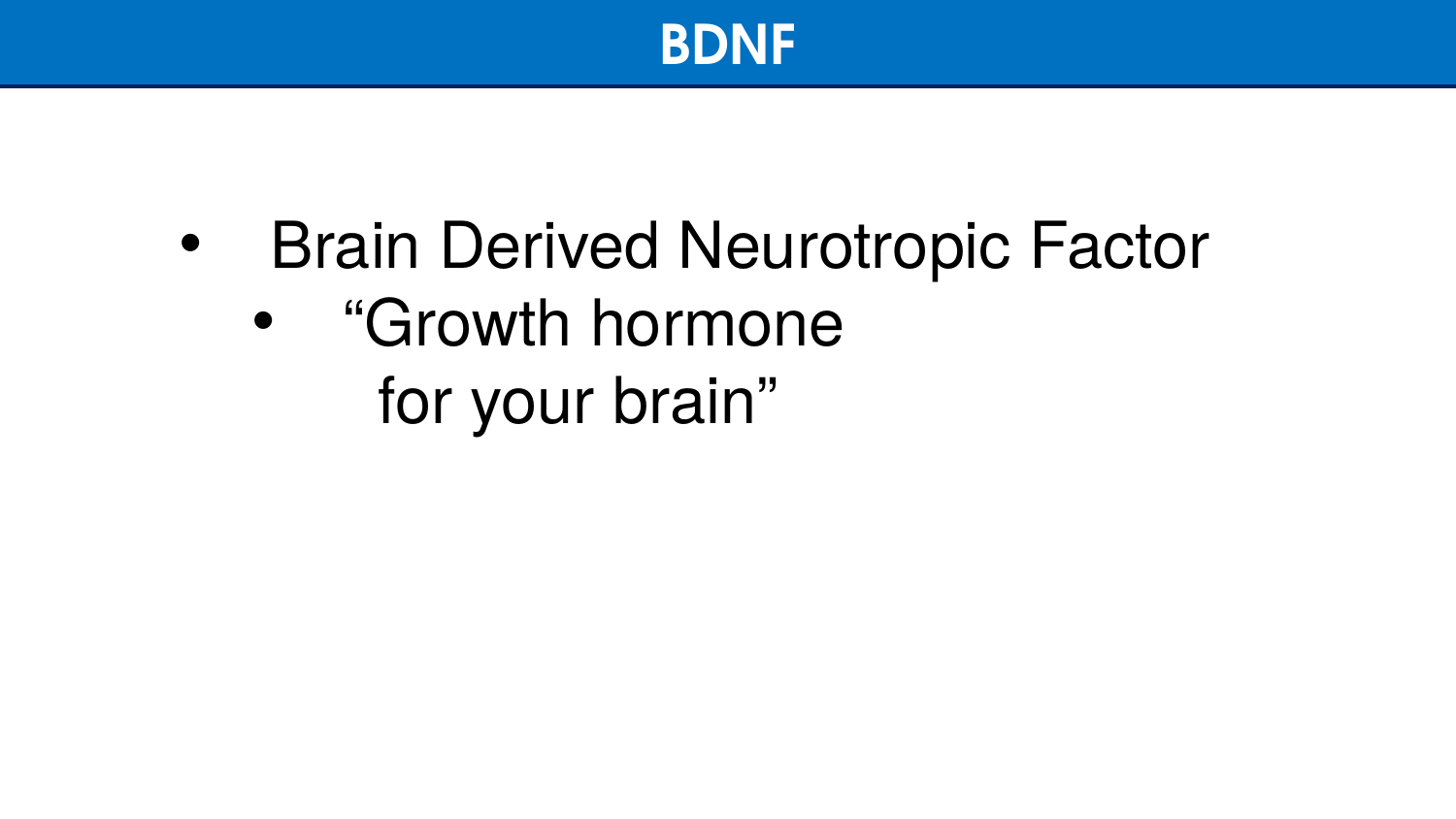

BDNF
Brain Derived Neurotropic Factor
“Growth hormone
       for your brain”

23